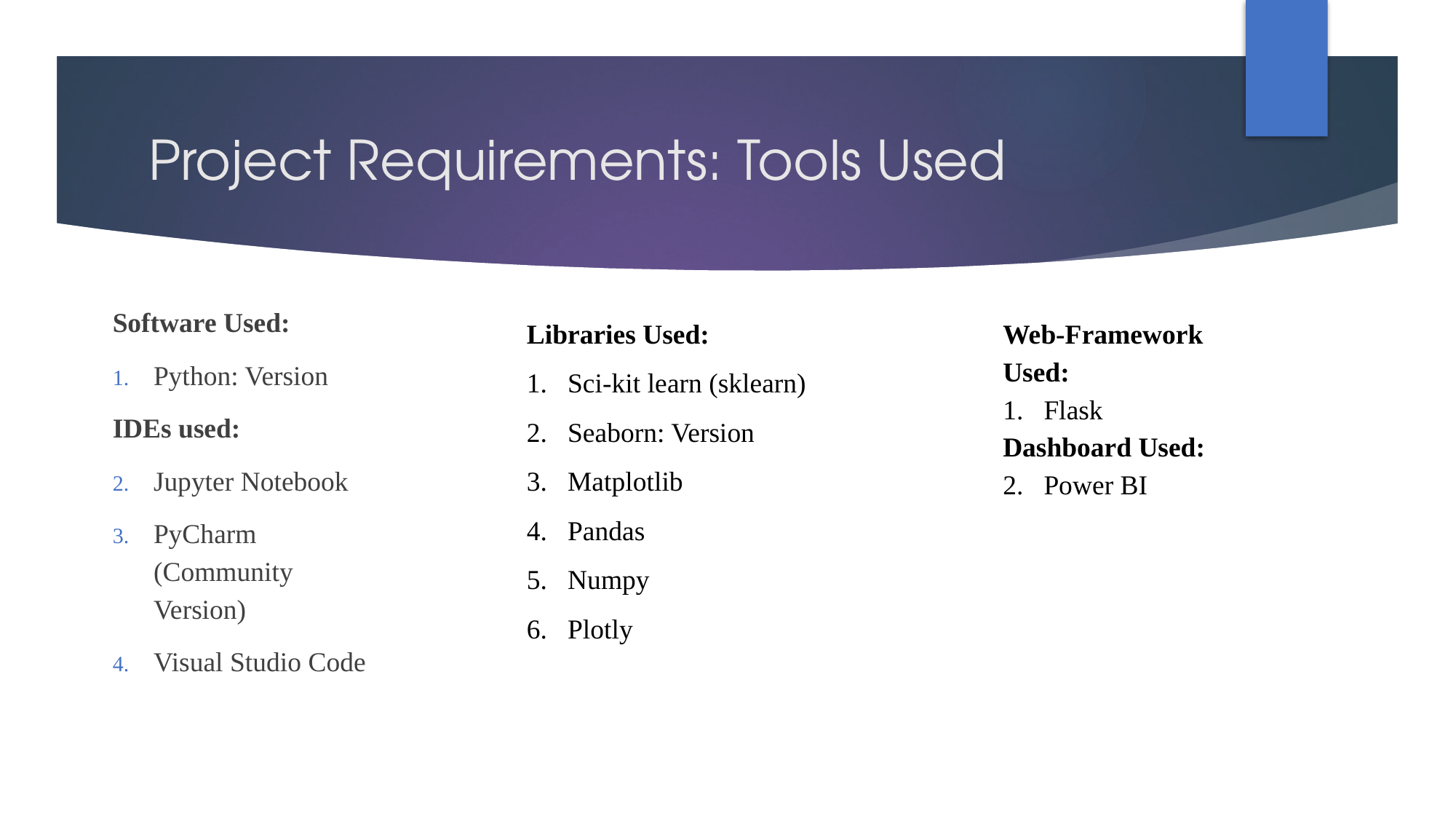

# Project Requirements: Tools Used
Software Used:
Python: Version
IDEs used:
Jupyter Notebook
PyCharm (Community Version)
Visual Studio Code
Libraries Used:
Sci-kit learn (sklearn)
Seaborn: Version
Matplotlib
Pandas
Numpy
Plotly
Web-Framework Used:
Flask
Dashboard Used:
Power BI